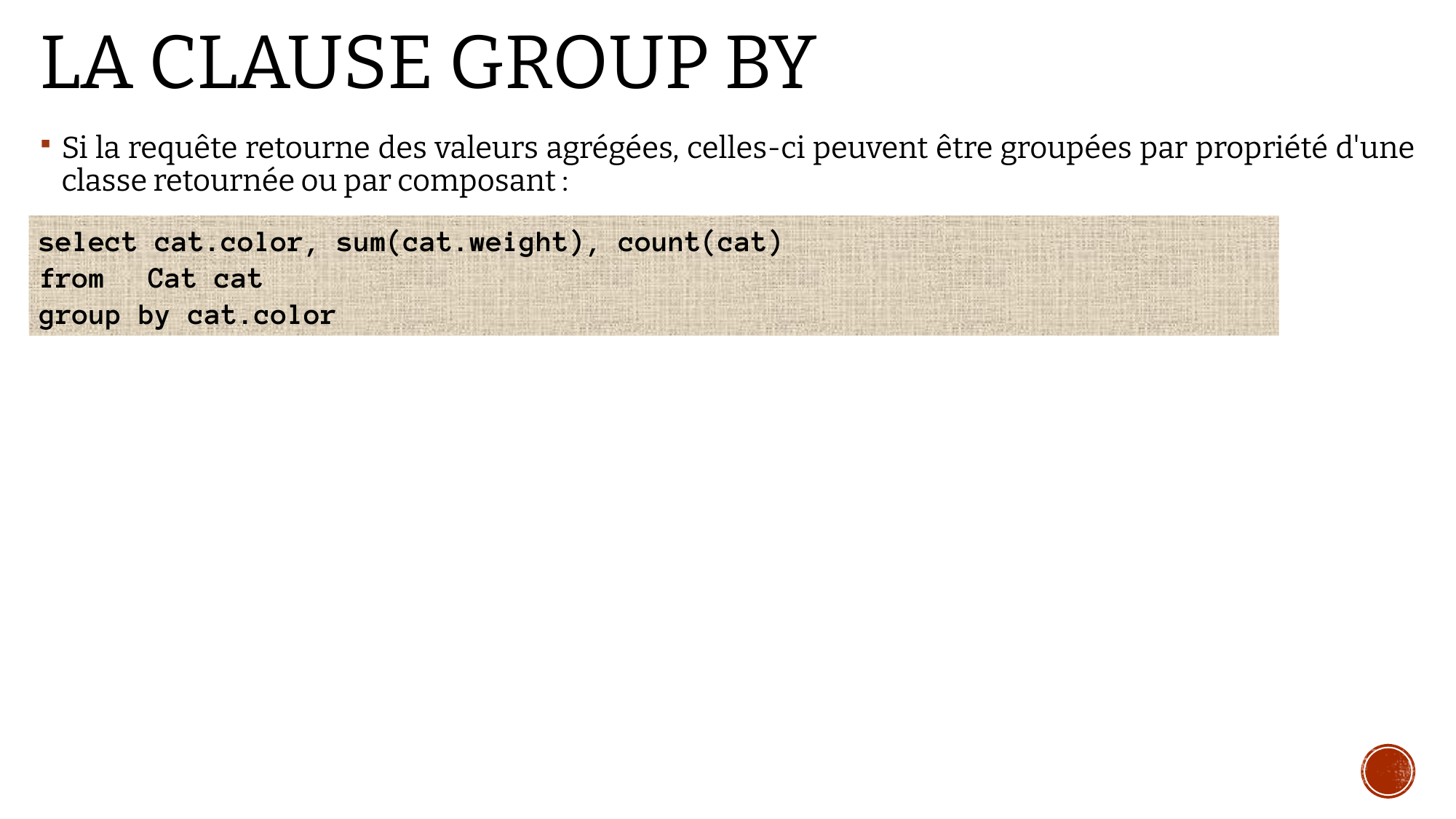

# La clause group by
Si la requête retourne des valeurs agrégées, celles-ci peuvent être groupées par propriété d'une classe retournée ou par composant :

select cat.color, sum(cat.weight), count(cat)
from 	Cat cat
group by cat.color